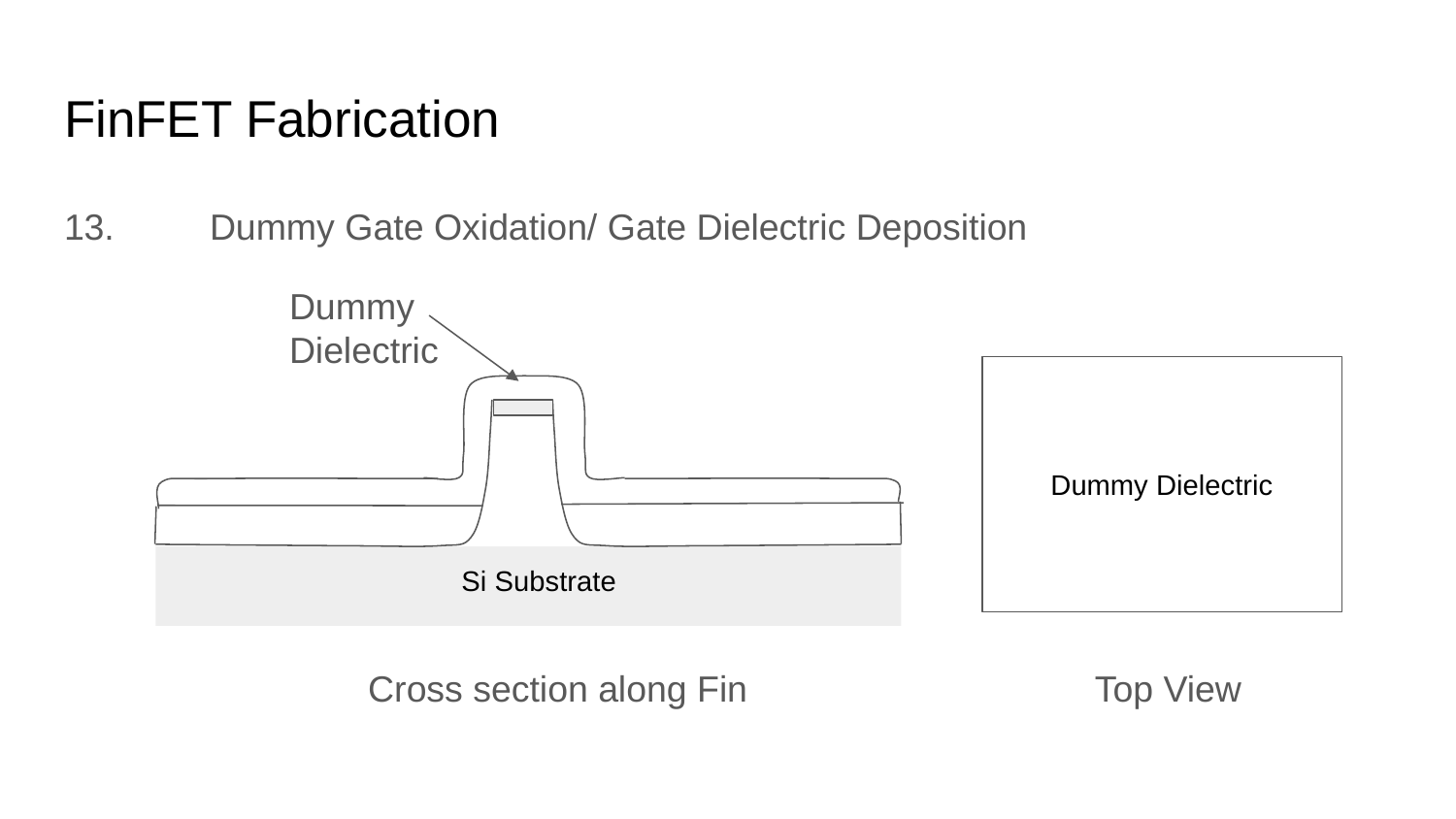

# FinFET Fabrication
13. 	Dummy Gate Oxidation/ Gate Dielectric Deposition
Dummy Dielectric

Dummy Dielectric

Si Substrate
Cross section along Fin
Top View